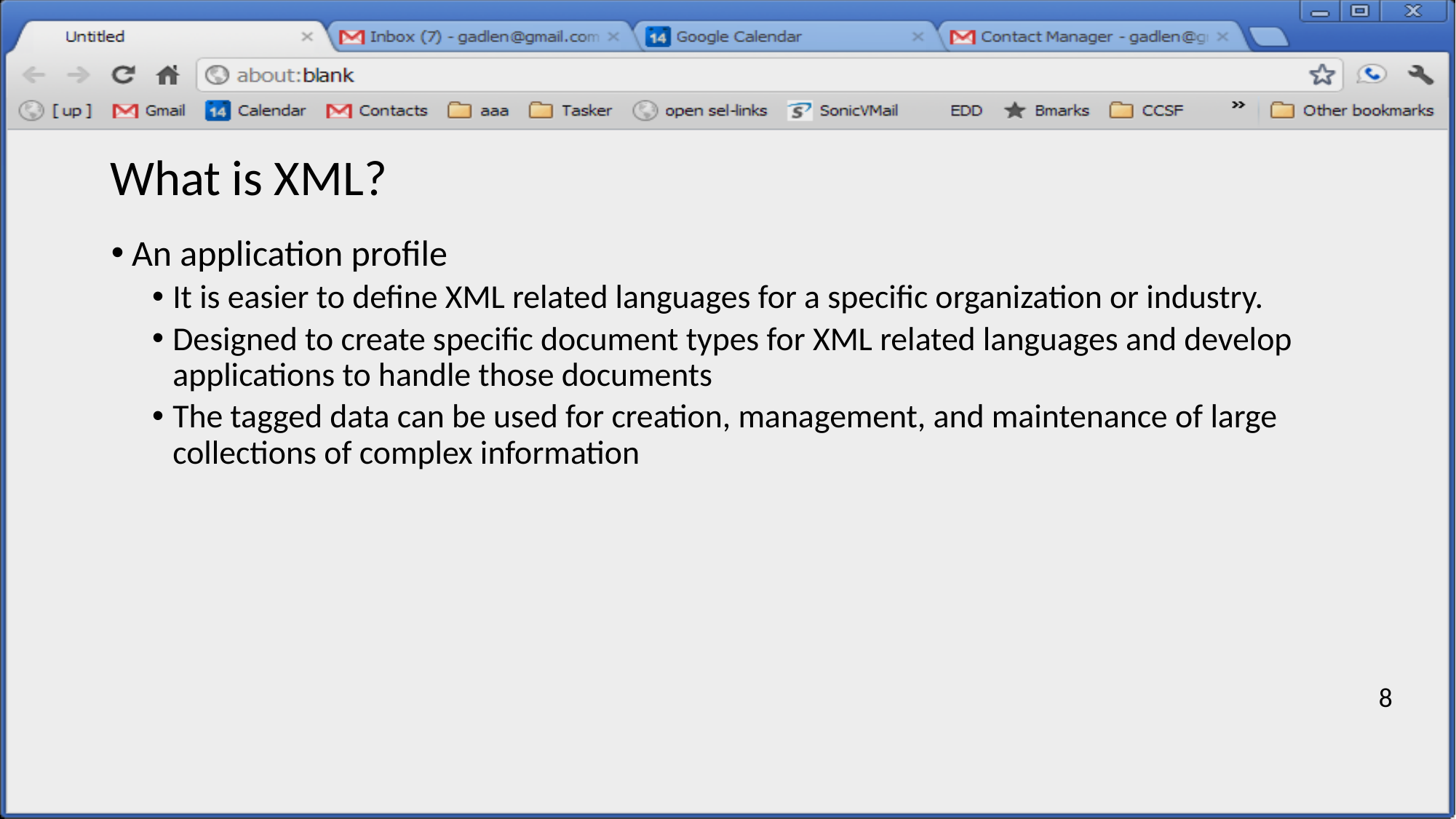

# What is XML?
An application profile
It is easier to define XML related languages for a specific organization or industry.
Designed to create specific document types for XML related languages and develop applications to handle those documents
The tagged data can be used for creation, management, and maintenance of large collections of complex information
8